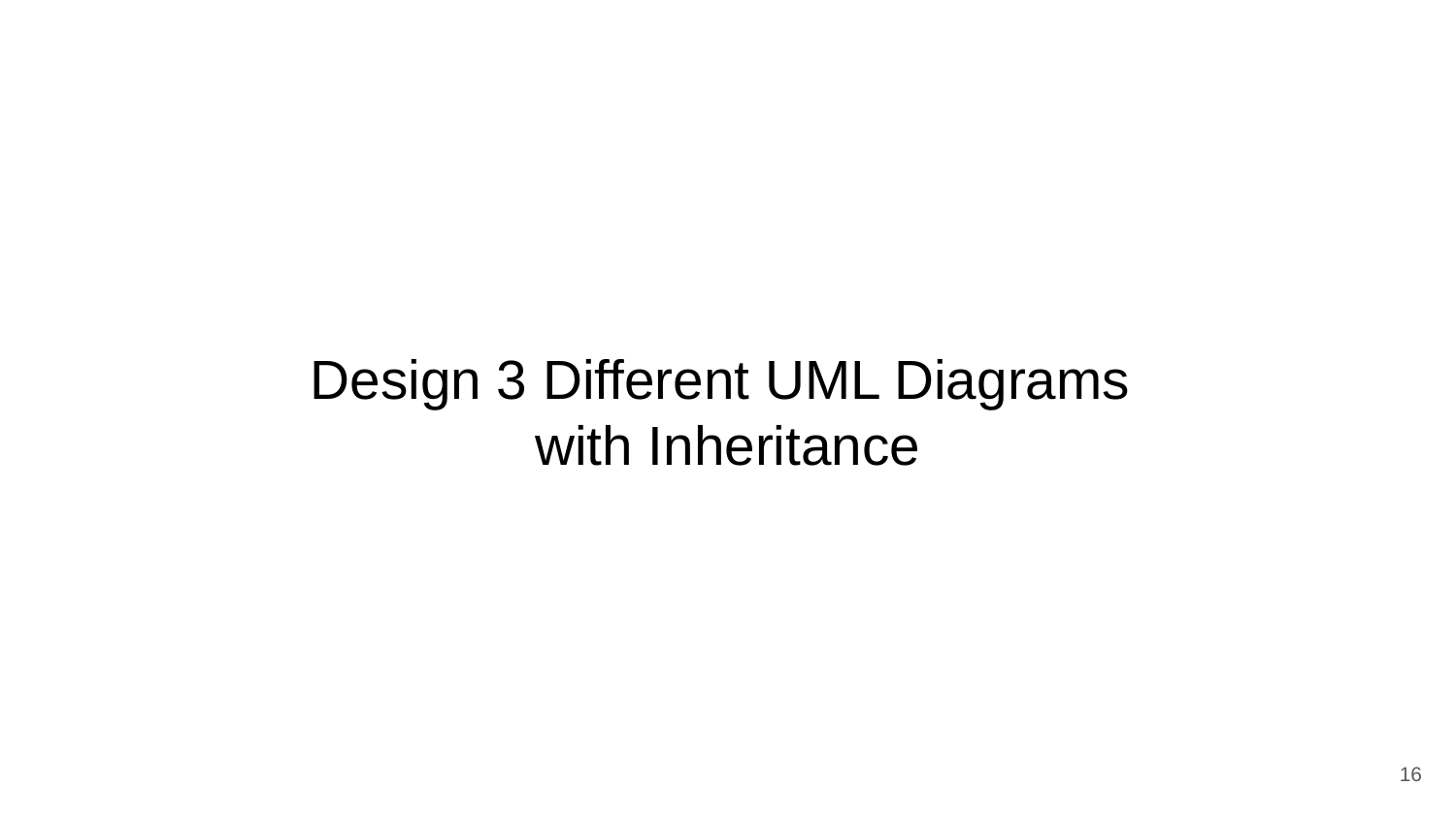

# Design 3 Different UML Diagrams
with Inheritance
16